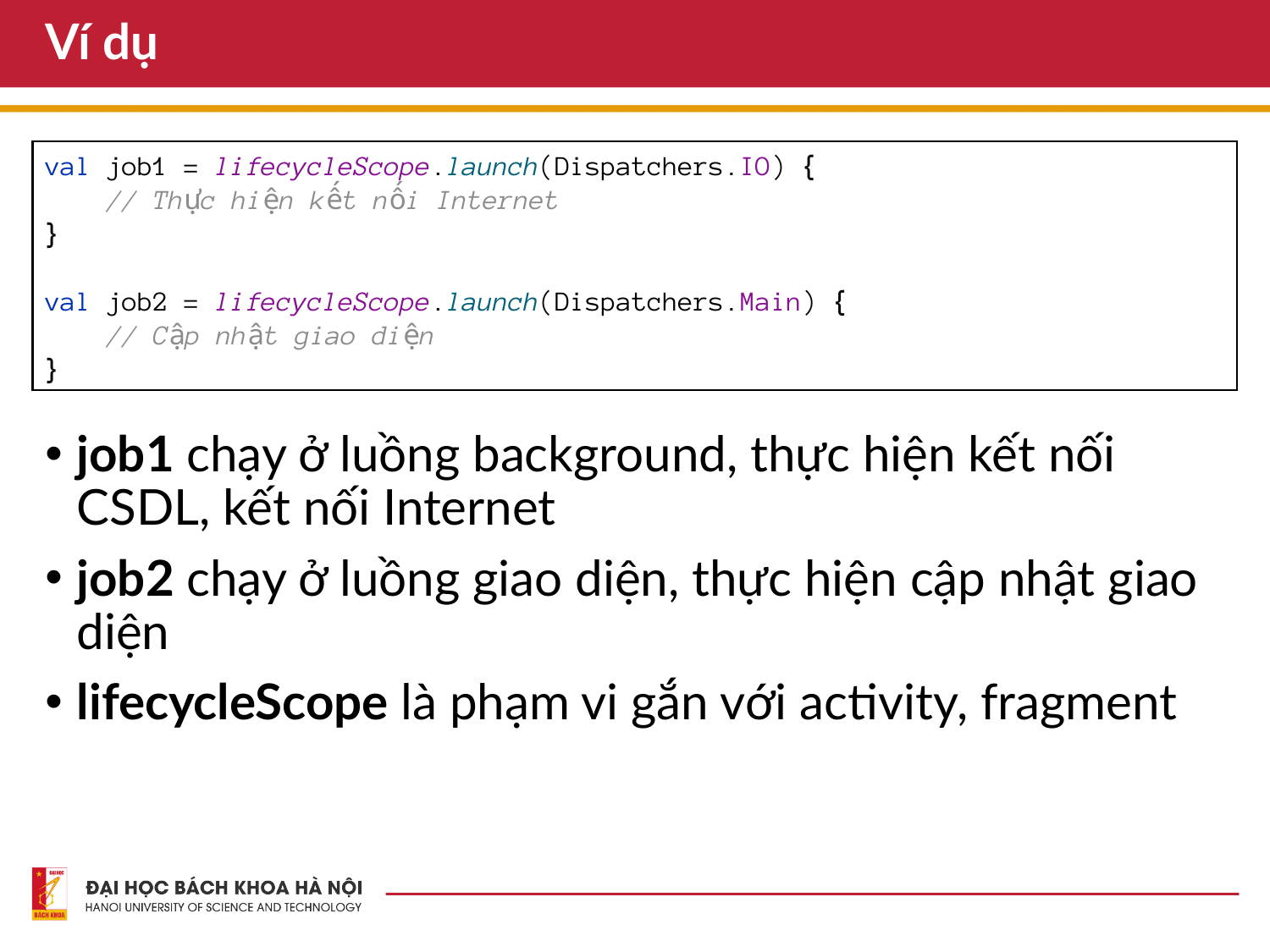

# Ví dụ
val job1 = lifecycleScope.launch(Dispatchers.IO) {
    // Thực hiện kết nối Internet
}
val job2 = lifecycleScope.launch(Dispatchers.Main) {
    // Cập nhật giao diện
}
job1 chạy ở luồng background, thực hiện kết nối CSDL, kết nối Internet
job2 chạy ở luồng giao diện, thực hiện cập nhật giao diện
lifecycleScope là phạm vi gắn với activity, fragment